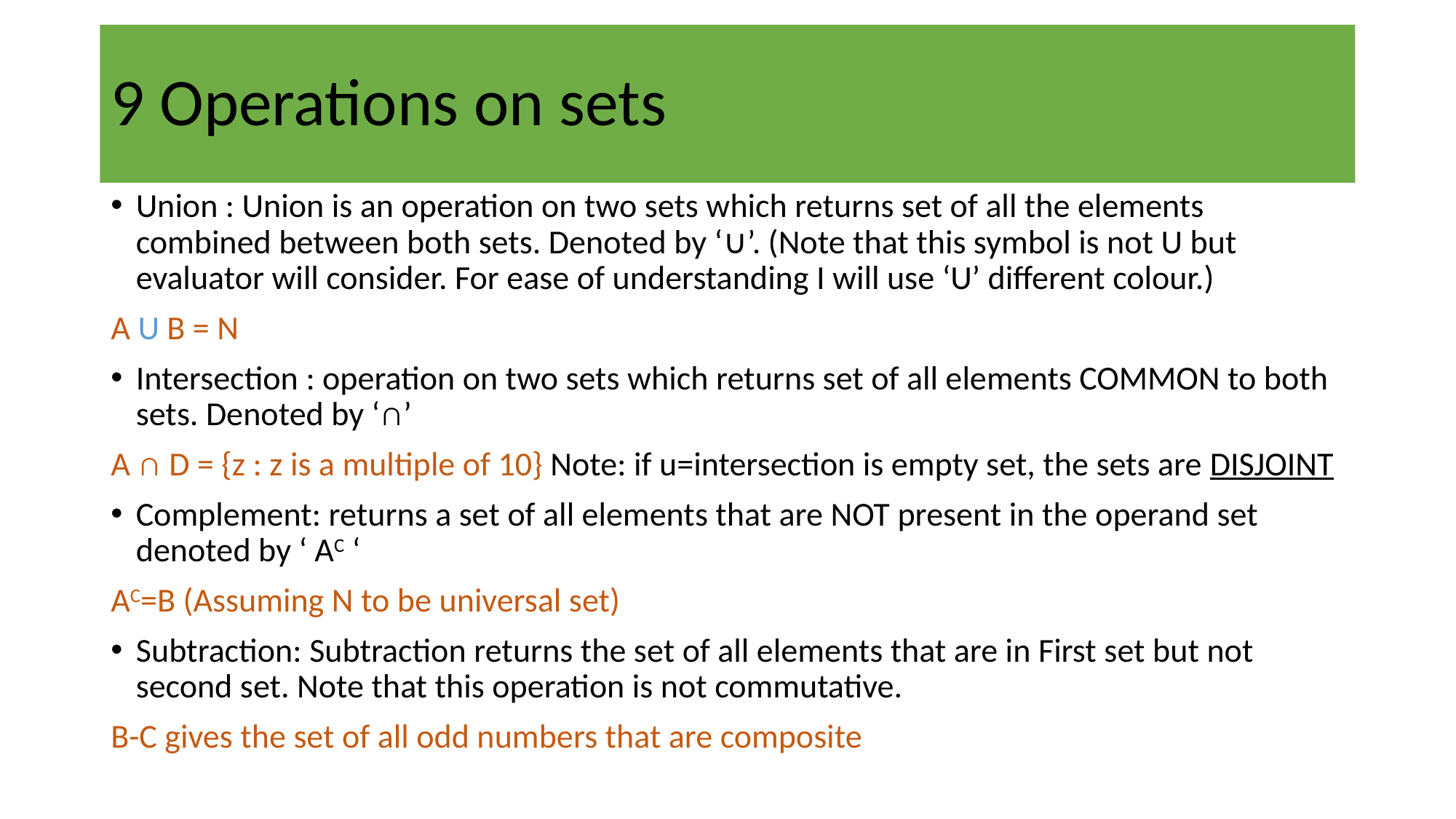

# 9 Operations on sets
Union : Union is an operation on two sets which returns set of all the elements combined between both sets. Denoted by ‘∪’. (Note that this symbol is not U but evaluator will consider. For ease of understanding I will use ‘U’ different colour.)
A U B = N
Intersection : operation on two sets which returns set of all elements COMMON to both sets. Denoted by ‘∩’
A ∩ D = {z : z is a multiple of 10} Note: if u=intersection is empty set, the sets are DISJOINT
Complement: returns a set of all elements that are NOT present in the operand set denoted by ‘ AC ‘
AC=B (Assuming N to be universal set)
Subtraction: Subtraction returns the set of all elements that are in First set but not second set. Note that this operation is not commutative.
B-C gives the set of all odd numbers that are composite